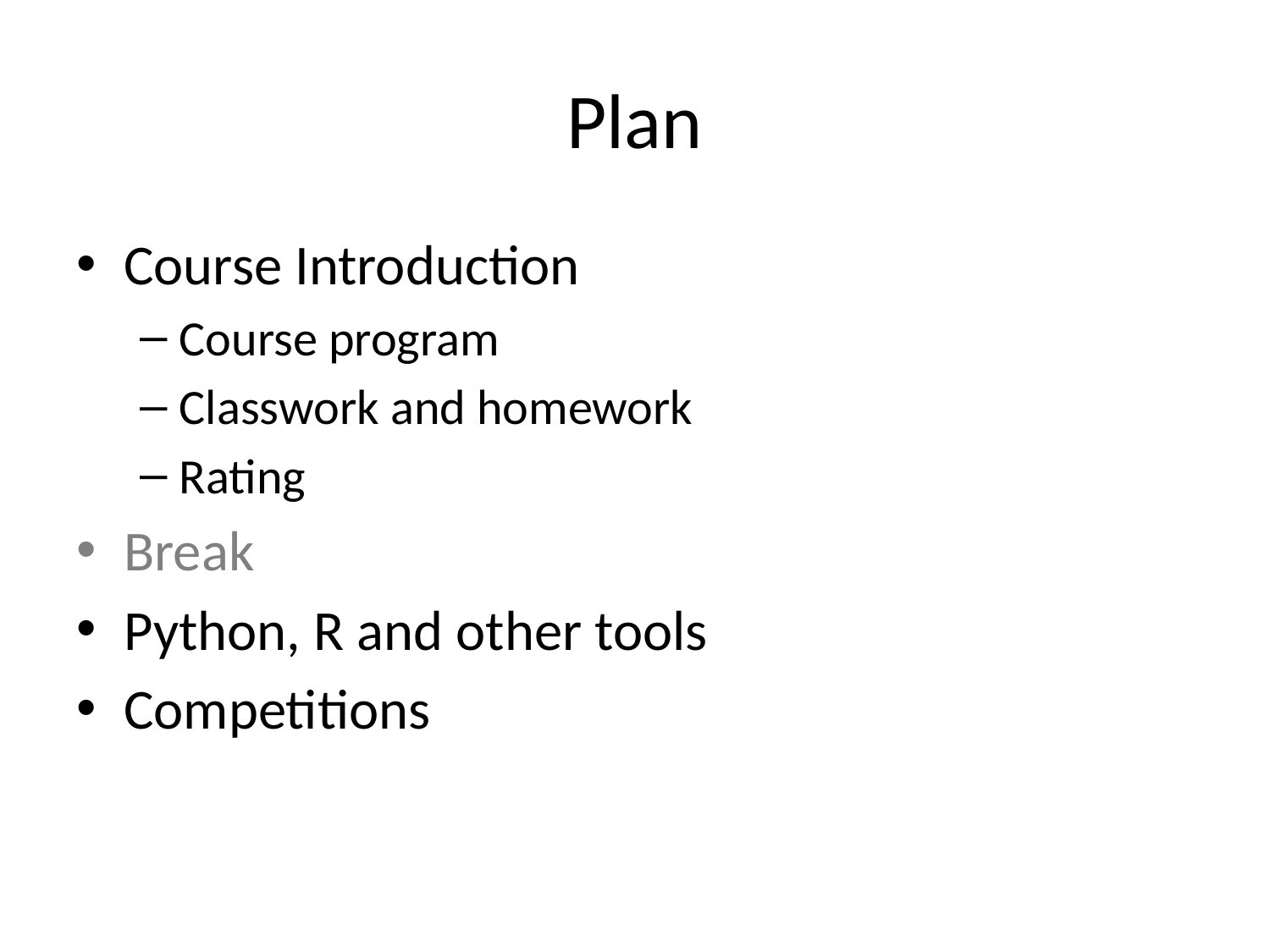

# Plan
Course Introduction
Course program
Classwork and homework
Rating
Break
Python, R and other tools
Competitions